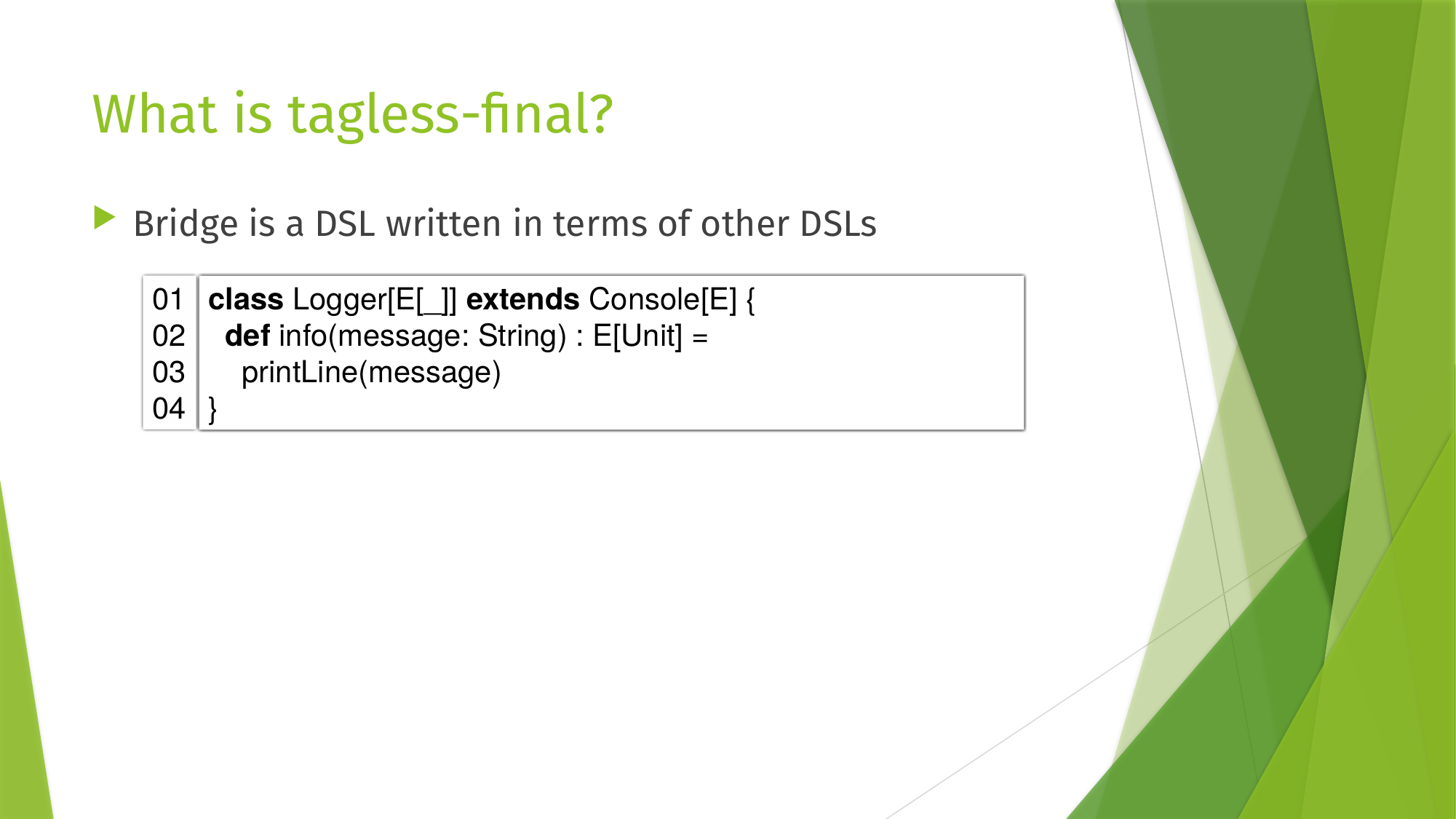

# What is tagless-final?
Bridge is a DSL written in terms of other DSLs
class Logger[E[_]] extends Console[E] {
  def info(message: String) : E[Unit] =
    printLine(message)
}
01
02
03
04